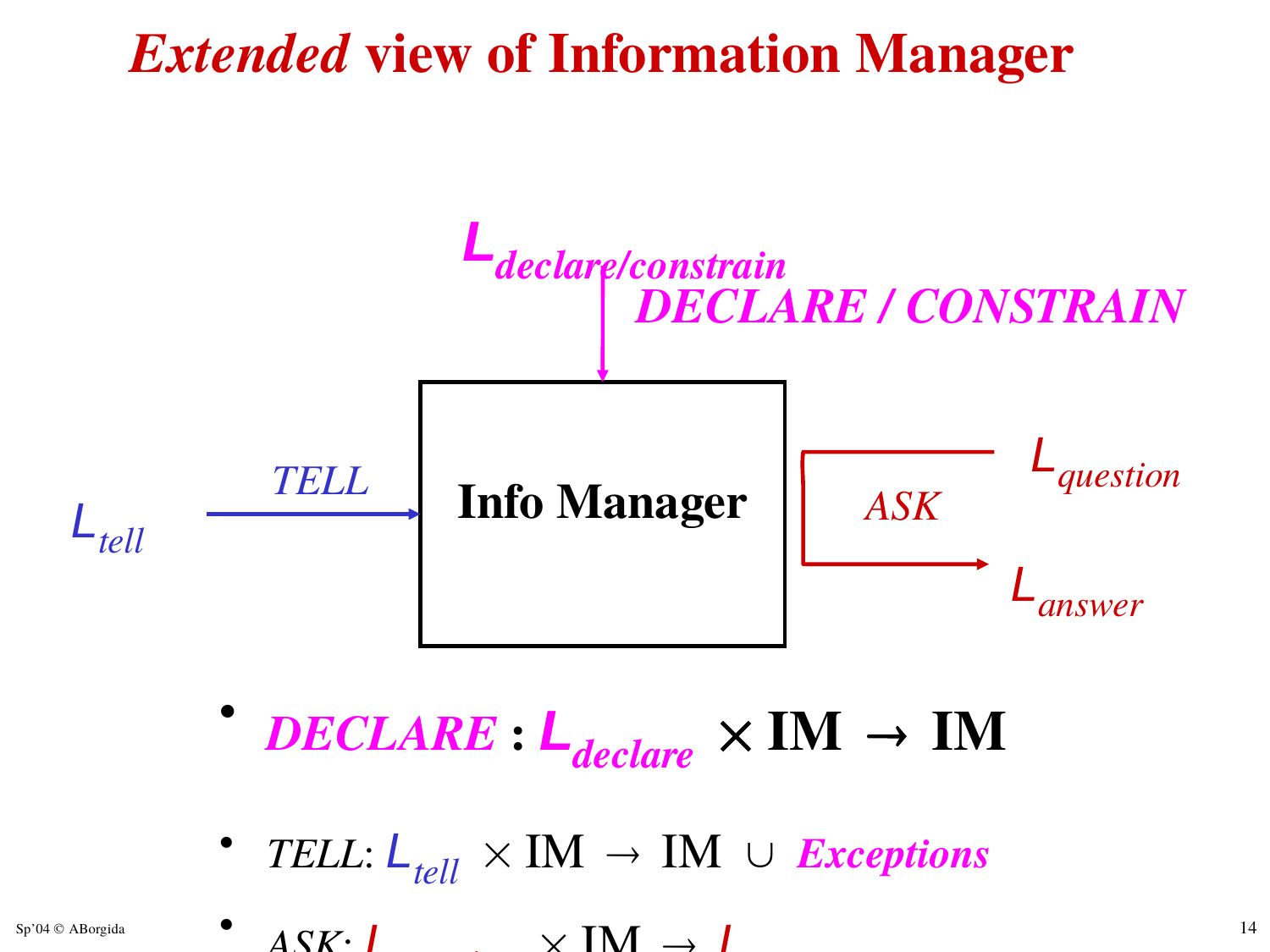

# Extended view of Information Manager
Ldeclare/constrain
DECLARE / CONSTRAIN

Lquestion
TELL

Info Manager
Ltell
ASK
Lanswer
DECLARE : Ldeclare  × IM  →  IM
TELL: Ltell  × IM  →  IM  ∪  Exceptions
ASK: Lquestion  × IM  →  Lanswer